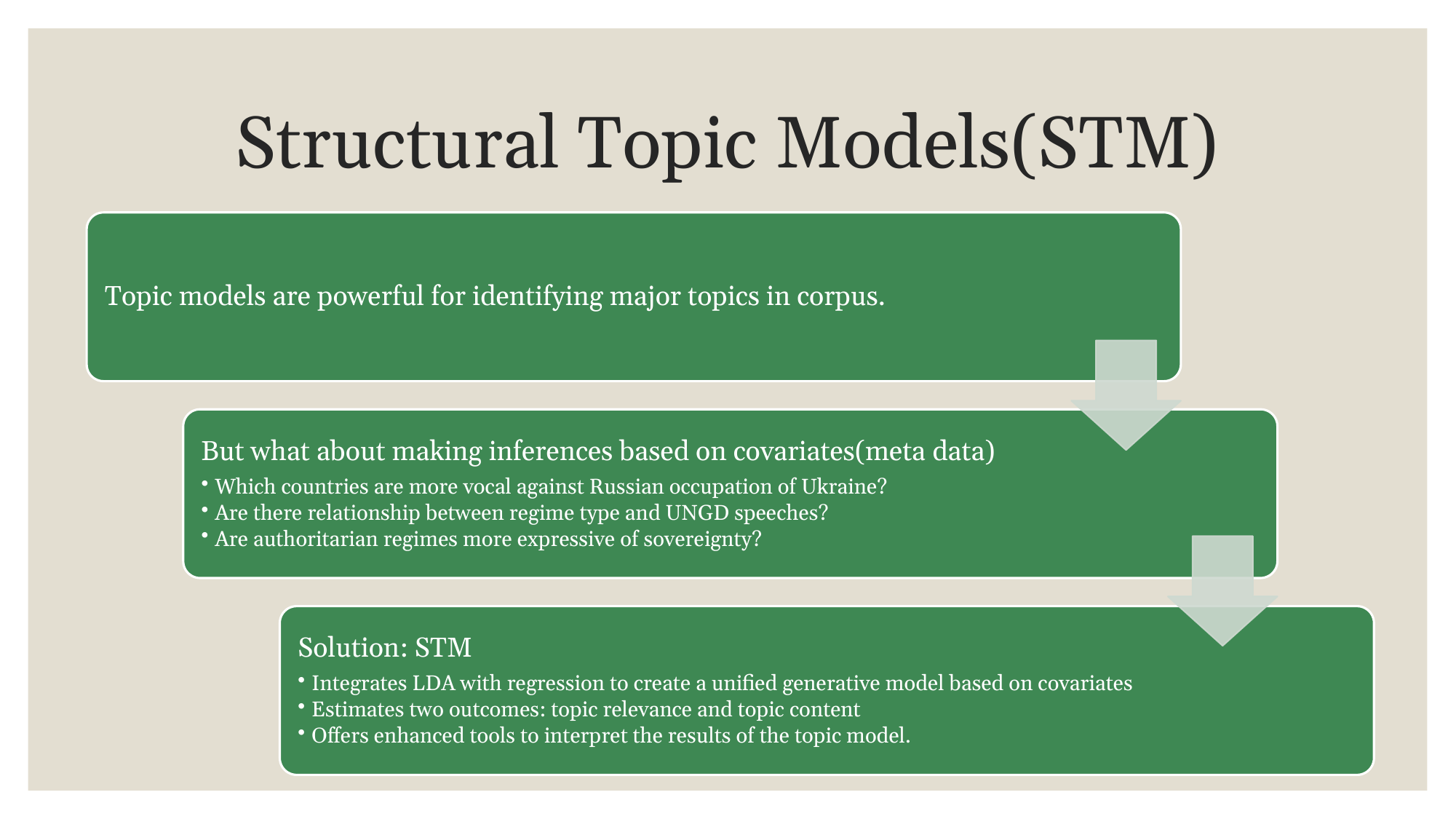

# Structural Topic Models(STM)
Topic models are powerful for identifying major topics in corpus.
But what about making inferences based on covariates(meta data)
Which countries are more vocal against Russian occupation of Ukraine?
Are there relationship between regime type and UNGD speeches?
Are authoritarian regimes more expressive of sovereignty?
Solution: STM
Integrates LDA with regression to create a unified generative model based on covariates
Estimates two outcomes: topic relevance and topic content
Offers enhanced tools to interpret the results of the topic model.